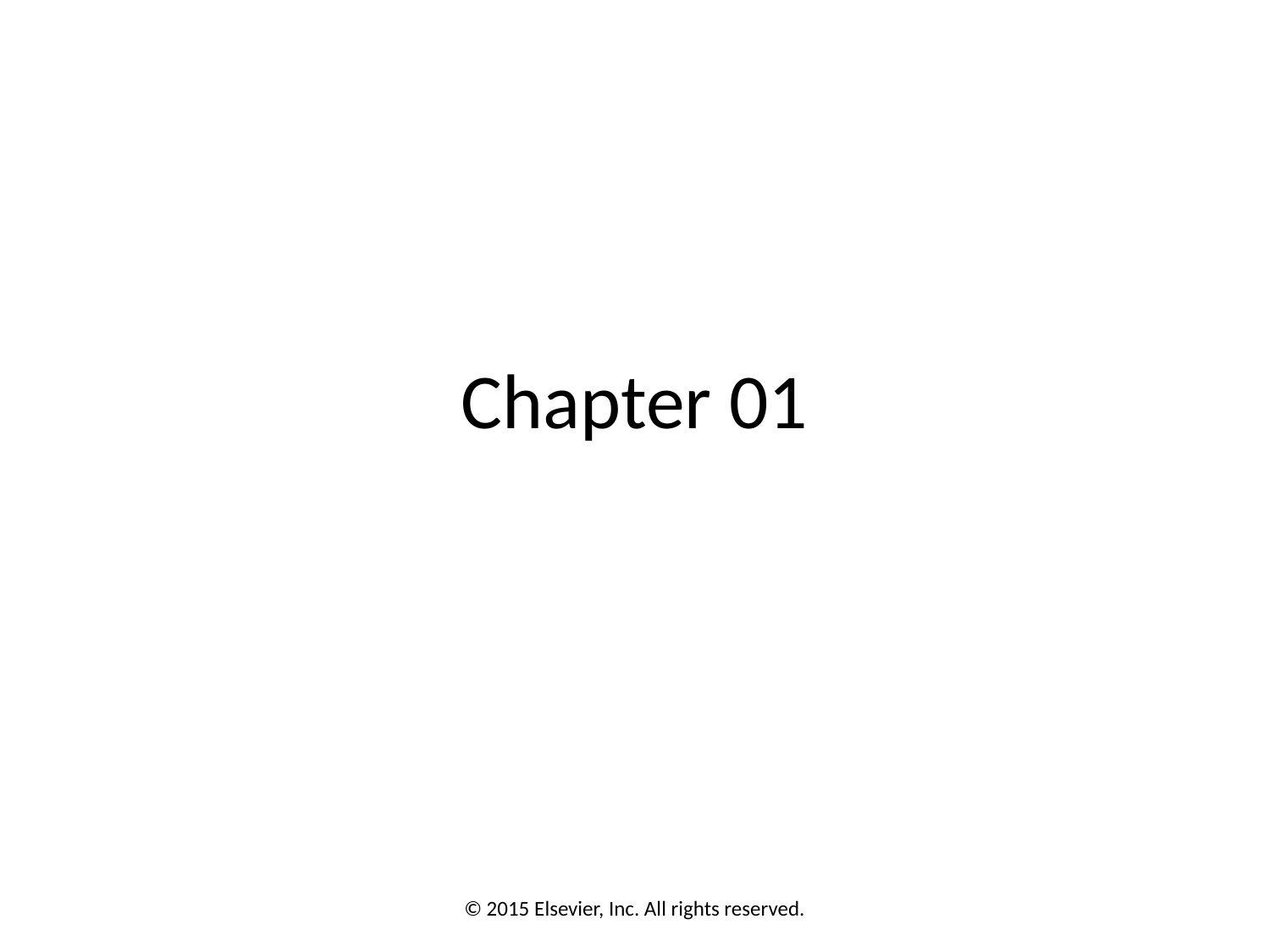

# Chapter 01
© 2015 Elsevier, Inc. All rights reserved.